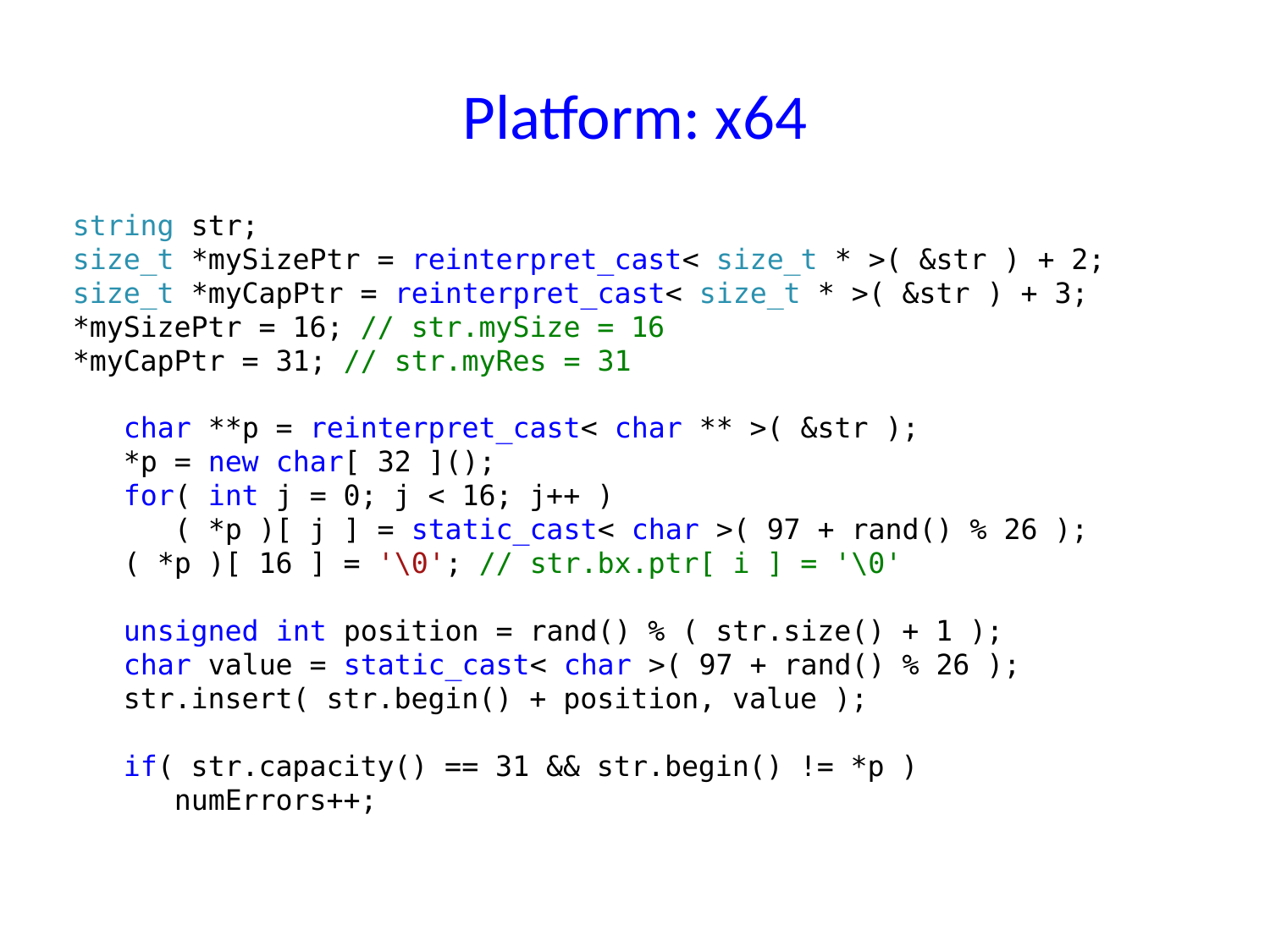

# Platform: x64
string str;
size_t *mySizePtr = reinterpret_cast< size_t * >( &str ) + 2;
size_t *myCapPtr = reinterpret_cast< size_t * >( &str ) + 3;
*mySizePtr = 16; // str.mySize = 16
*myCapPtr = 31; // str.myRes = 31

   char **p = reinterpret_cast< char ** >( &str );
   *p = new char[ 32 ]();
   for( int j = 0; j < 16; j++ )
      ( *p )[ j ] = static_cast< char >( 97 + rand() % 26 );
   ( *p )[ 16 ] = '\0'; // str.bx.ptr[ i ] = '\0'

   unsigned int position = rand() % ( str.size() + 1 );
   char value = static_cast< char >( 97 + rand() % 26 );
   str.insert( str.begin() + position, value );

   if( str.capacity() == 31 && str.begin() != *p )
      numErrors++;